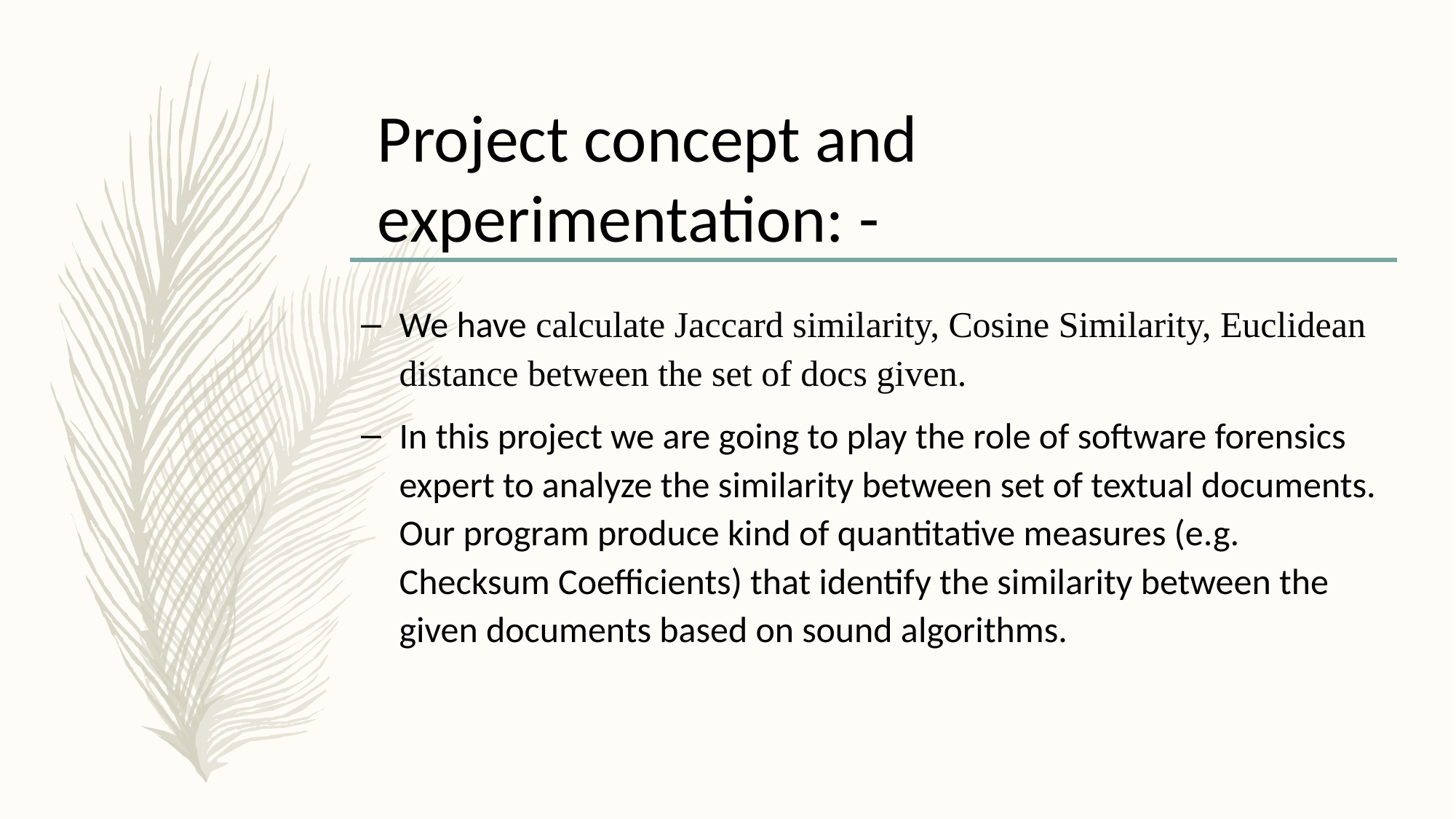

Project concept and experimentation: -
We have calculate Jaccard similarity, Cosine Similarity, Euclidean distance between the set of docs given.
In this project we are going to play the role of software forensics expert to analyze the similarity between set of textual documents. Our program produce kind of quantitative measures (e.g. Checksum Coefficients) that identify the similarity between the given documents based on sound algorithms.